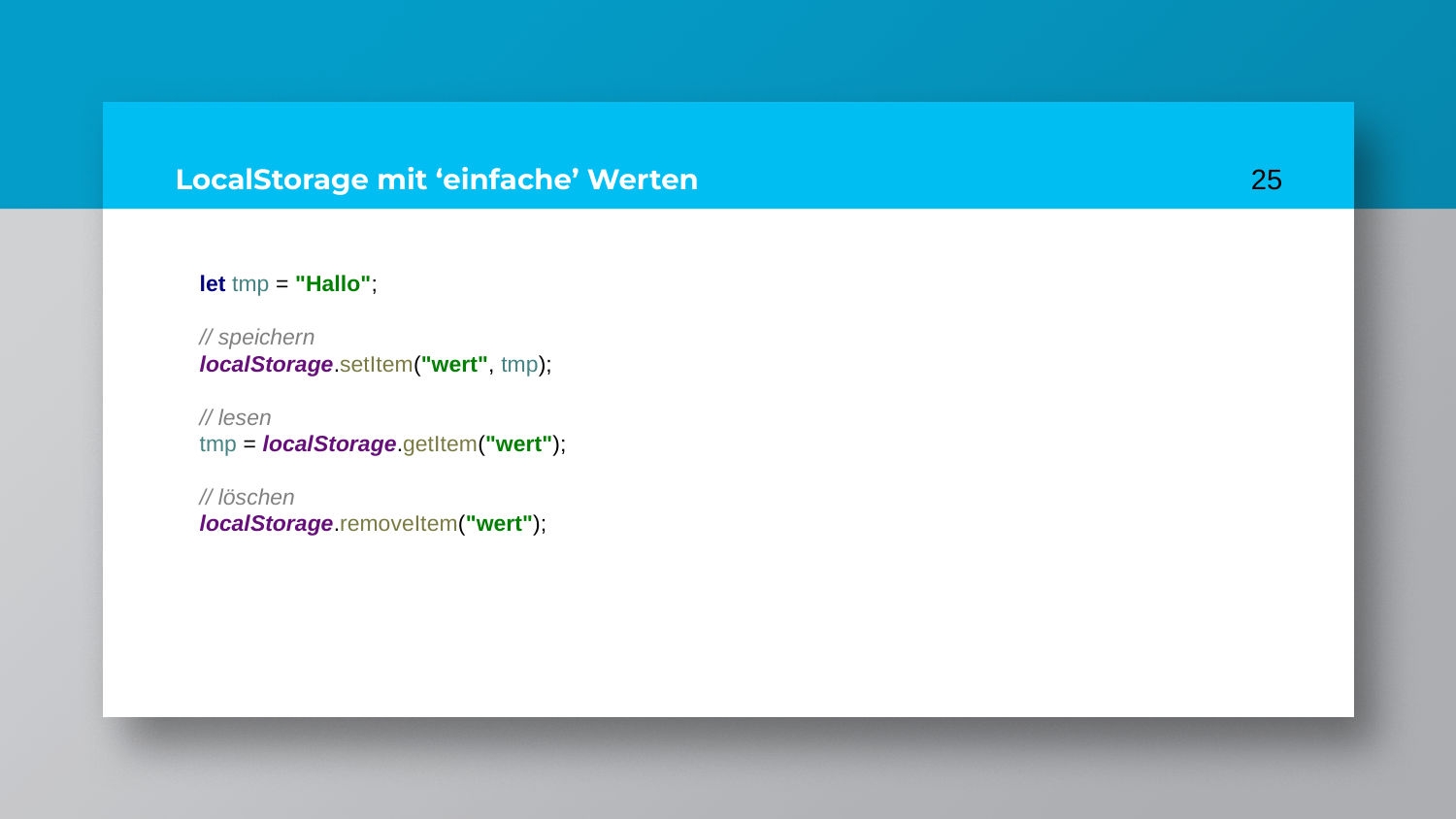

# LocalStorage mit ‘einfache’ Werten
25

let tmp = "Hallo";

// speichern
localStorage.setItem("wert", tmp);

// lesen
tmp = localStorage.getItem("wert");

// löschen
localStorage.removeItem("wert");